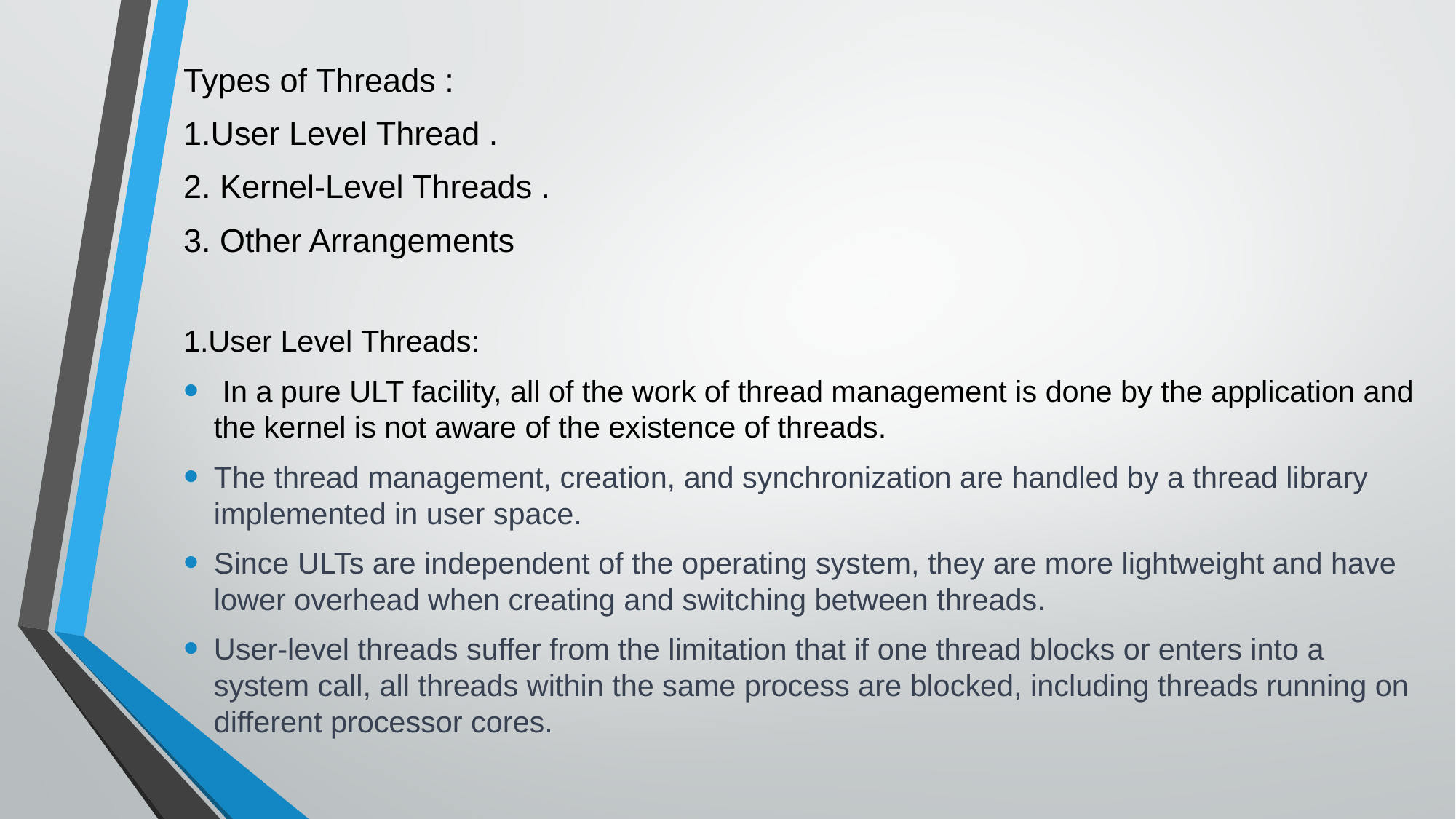

Types of Threads :
1.User Level Thread .
2. Kernel-Level Threads .
3. Other Arrangements

1.User Level Threads:
 In a pure ULT facility, all of the work of thread management is done by the application and the kernel is not aware of the existence of threads.
The thread management, creation, and synchronization are handled by a thread library implemented in user space.
Since ULTs are independent of the operating system, they are more lightweight and have lower overhead when creating and switching between threads.
User-level threads suffer from the limitation that if one thread blocks or enters into a system call, all threads within the same process are blocked, including threads running on different processor cores.